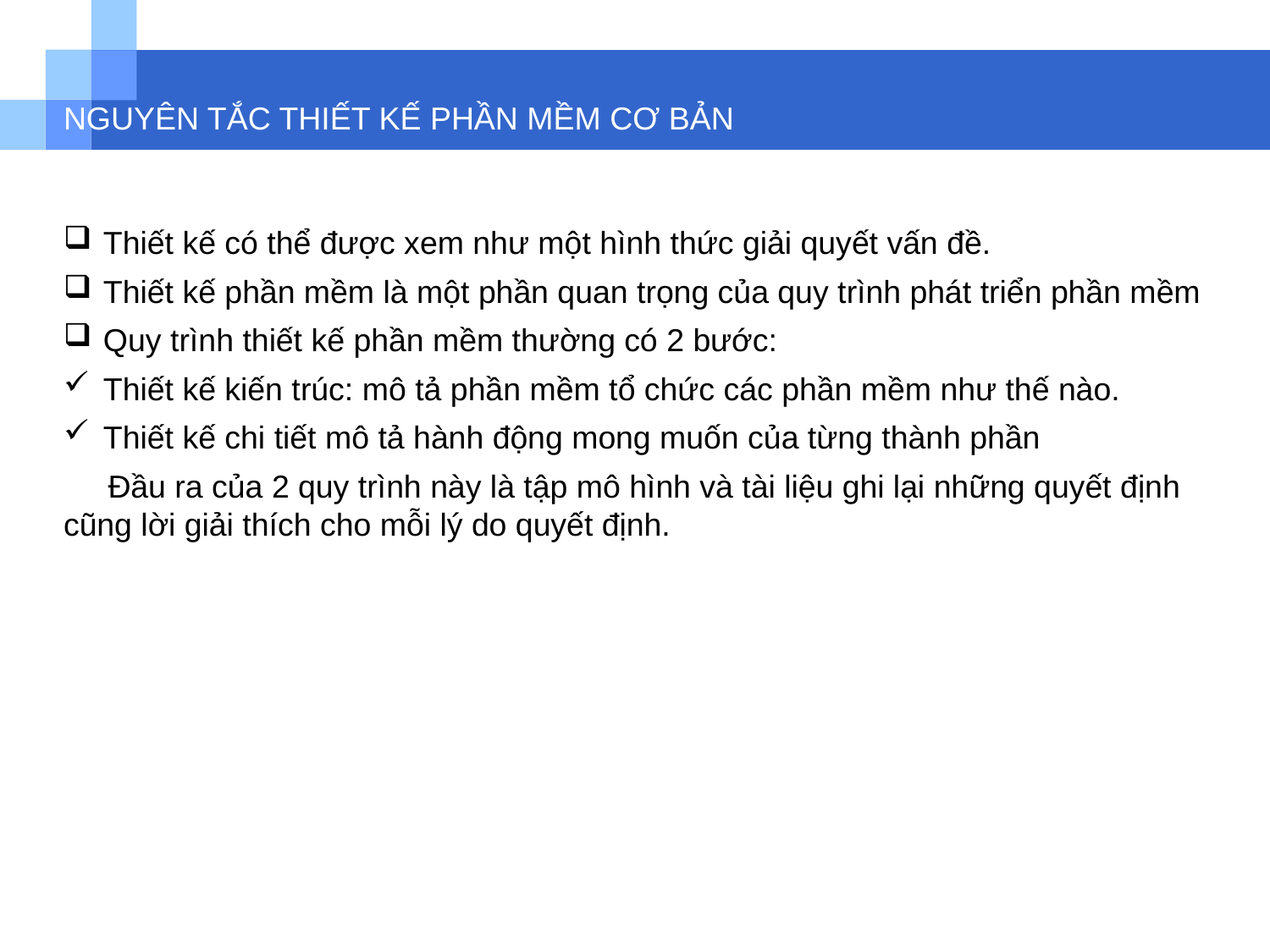

# NGUYÊN TẮC THIẾT KẾ PHẦN MỀM CƠ BẢN
Thiết kế có thể được xem như một hình thức giải quyết vấn đề.
Thiết kế phần mềm là một phần quan trọng của quy trình phát triển phần mềm
Quy trình thiết kế phần mềm thường có 2 bước:
Thiết kế kiến trúc: mô tả phần mềm tổ chức các phần mềm như thế nào.
Thiết kế chi tiết mô tả hành động mong muốn của từng thành phần
     Đầu ra của 2 quy trình này là tập mô hình và tài liệu ghi lại những quyết định cũng lời giải thích cho mỗi lý do quyết định.